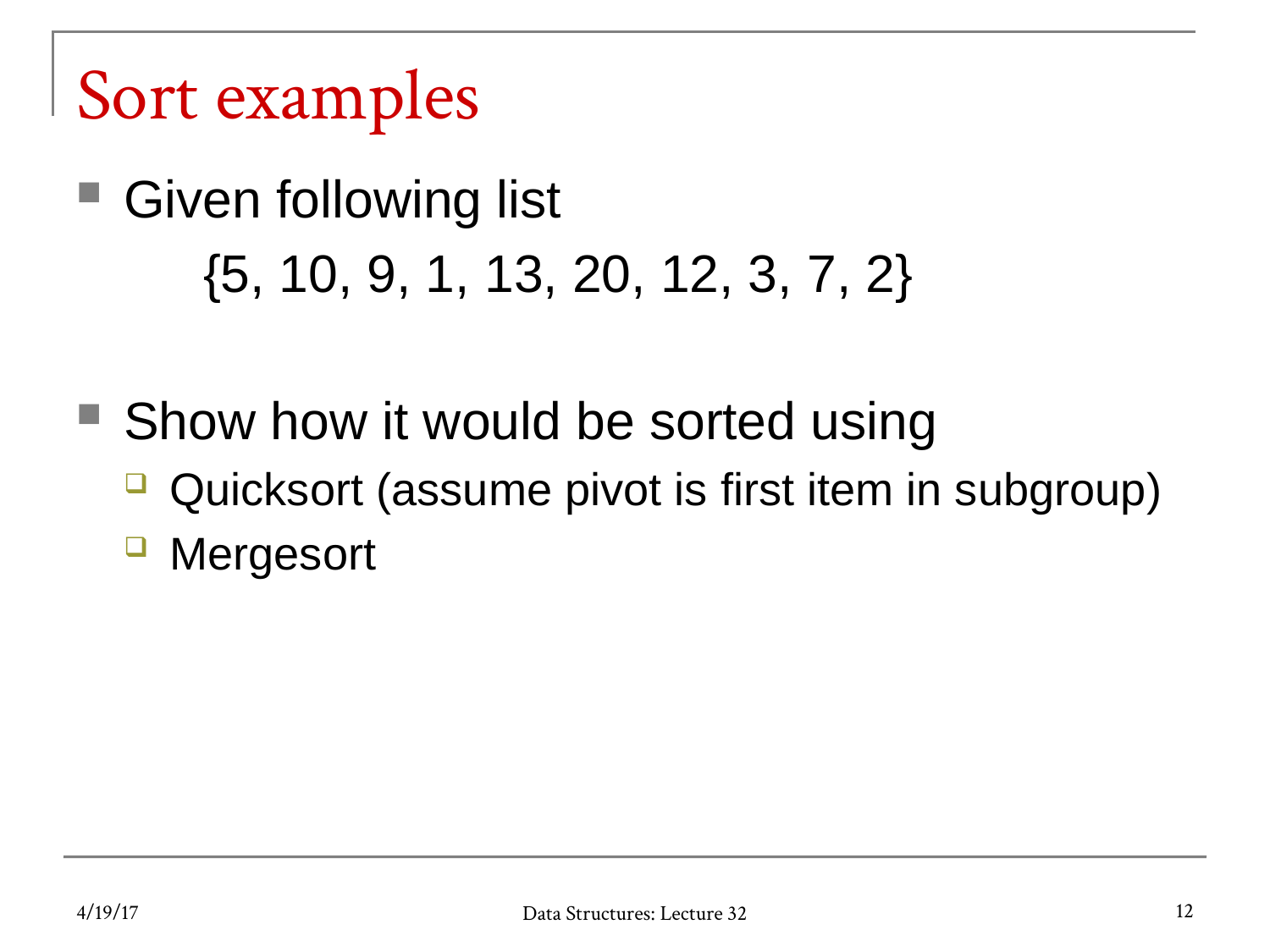

# Sort examples
Given following list
	{5, 10, 9, 1, 13, 20, 12, 3, 7, 2}

Show how it would be sorted using
Quicksort (assume pivot is first item in subgroup)
Mergesort
4/19/17
12
Data Structures: Lecture 32